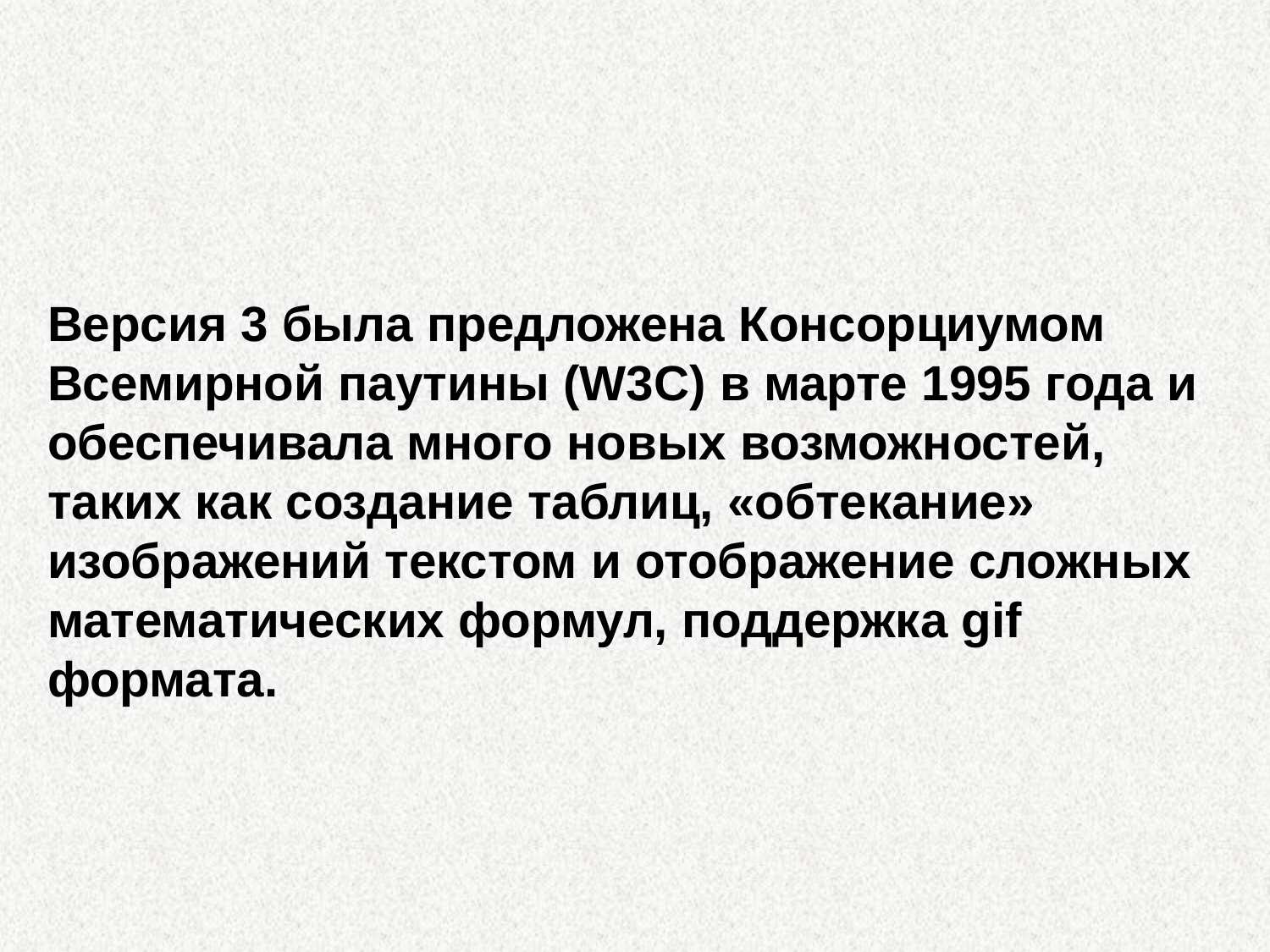

Версия 3 была предложена Консорциумом Всемирной паутины (W3C) в марте 1995 года и обеспечивала много новых возможностей, таких как создание таблиц, «обтекание» изображений текстом и отображение сложных математических формул, поддержка gif формата.